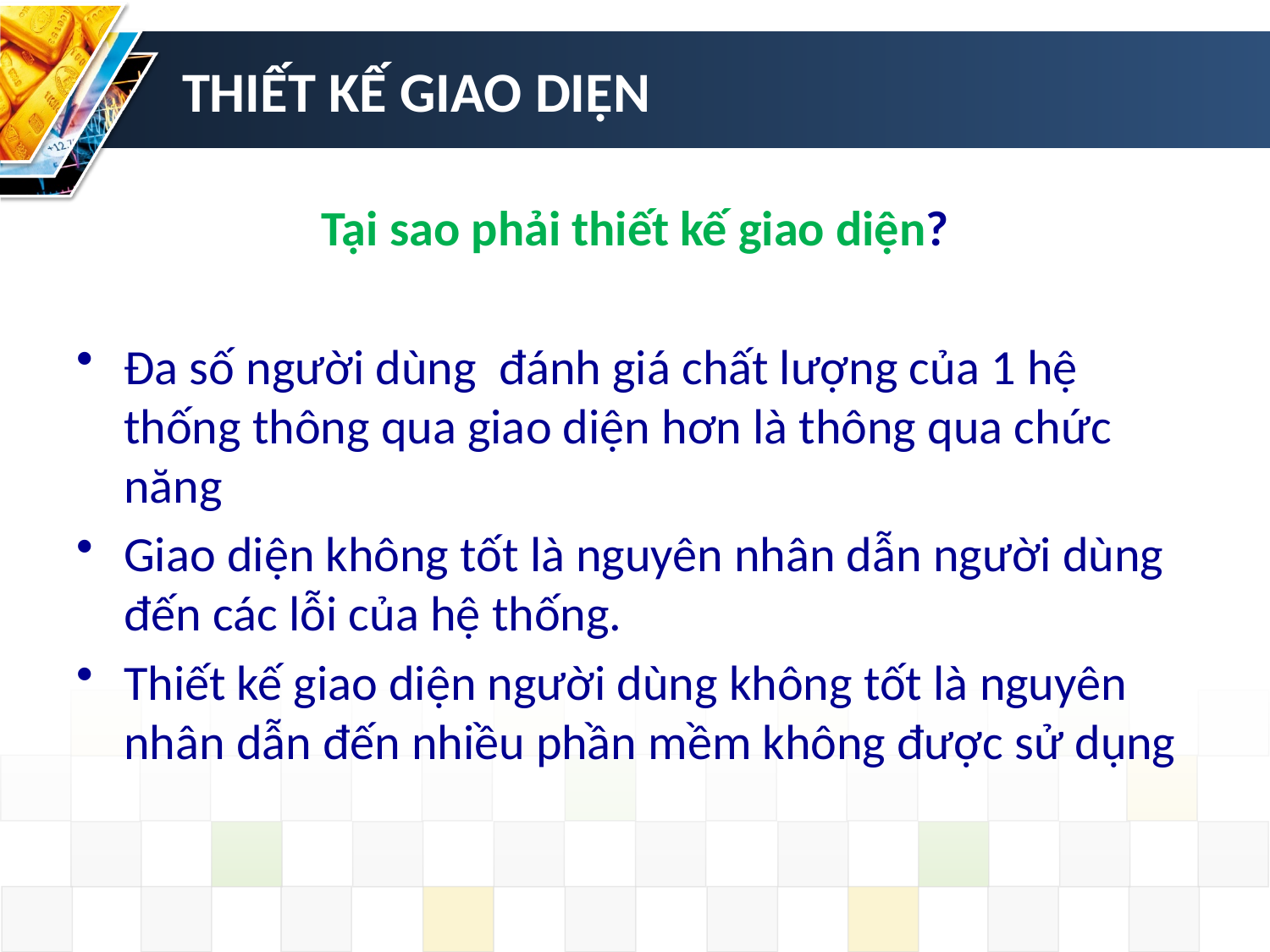

# THIẾT KẾ GIAO DIỆN
Tại sao phải thiết kế giao diện?

Đa số người dùng  đánh giá chất lượng của 1 hệ thống thông qua giao diện hơn là thông qua chức năng
Giao diện không tốt là nguyên nhân dẫn người dùng đến các lỗi của hệ thống.
Thiết kế giao diện người dùng không tốt là nguyên nhân dẫn đến nhiều phần mềm không được sử dụng